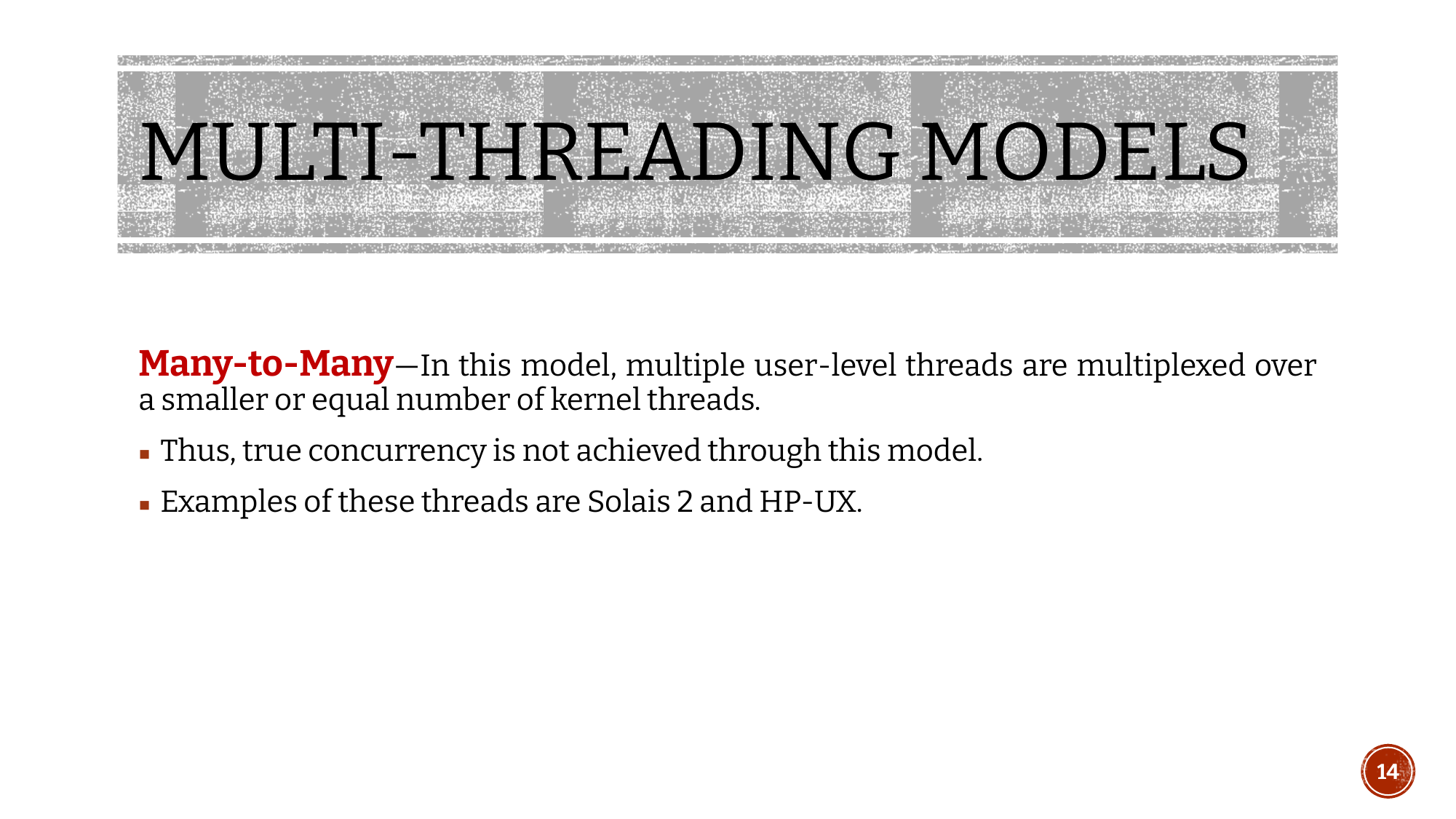

# MULTI-THREADING MODELS

Many-to-Many—In this model, multiple user-level threads are multiplexed over a smaller or equal number of kernel threads.
Thus, true concurrency is not achieved through this model.
Examples of these threads are Solais 2 and HP-UX.

14